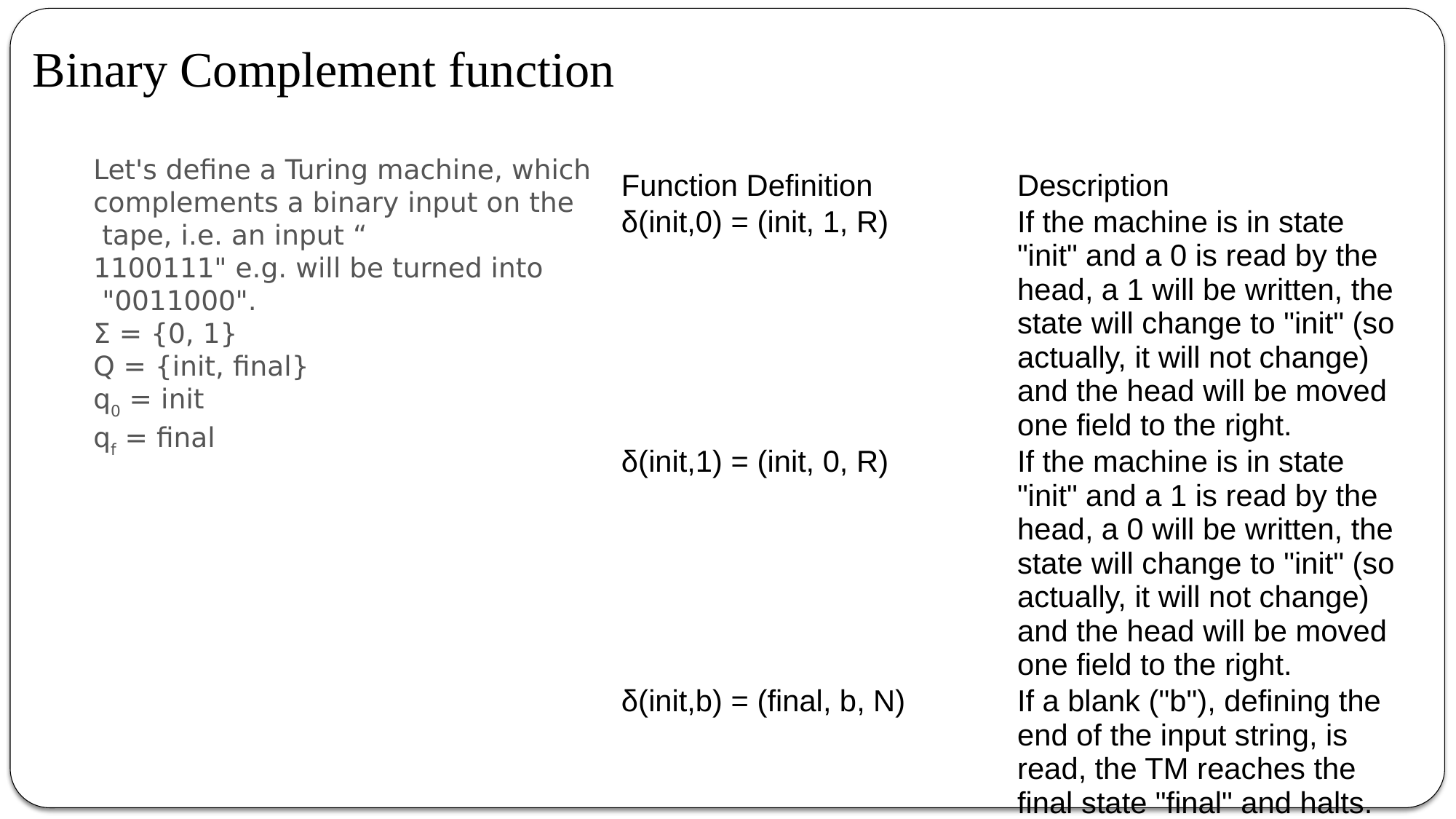

# Binary Complement function
Let's define a Turing machine, which
complements a binary input on the
 tape, i.e. an input “
1100111" e.g. will be turned into
 "0011000".
Σ = {0, 1}
Q = {init, final}
q0 = init
qf = final
| Function Definition | Description |
| --- | --- |
| δ(init,0) = (init, 1, R) | If the machine is in state "init" and a 0 is read by the head, a 1 will be written, the state will change to "init" (so actually, it will not change) and the head will be moved one field to the right. |
| δ(init,1) = (init, 0, R) | If the machine is in state "init" and a 1 is read by the head, a 0 will be written, the state will change to "init" (so actually, it will not change) and the head will be moved one field to the right. |
| δ(init,b) = (final, b, N) | If a blank ("b"), defining the end of the input string, is read, the TM reaches the final state "final" and halts. |